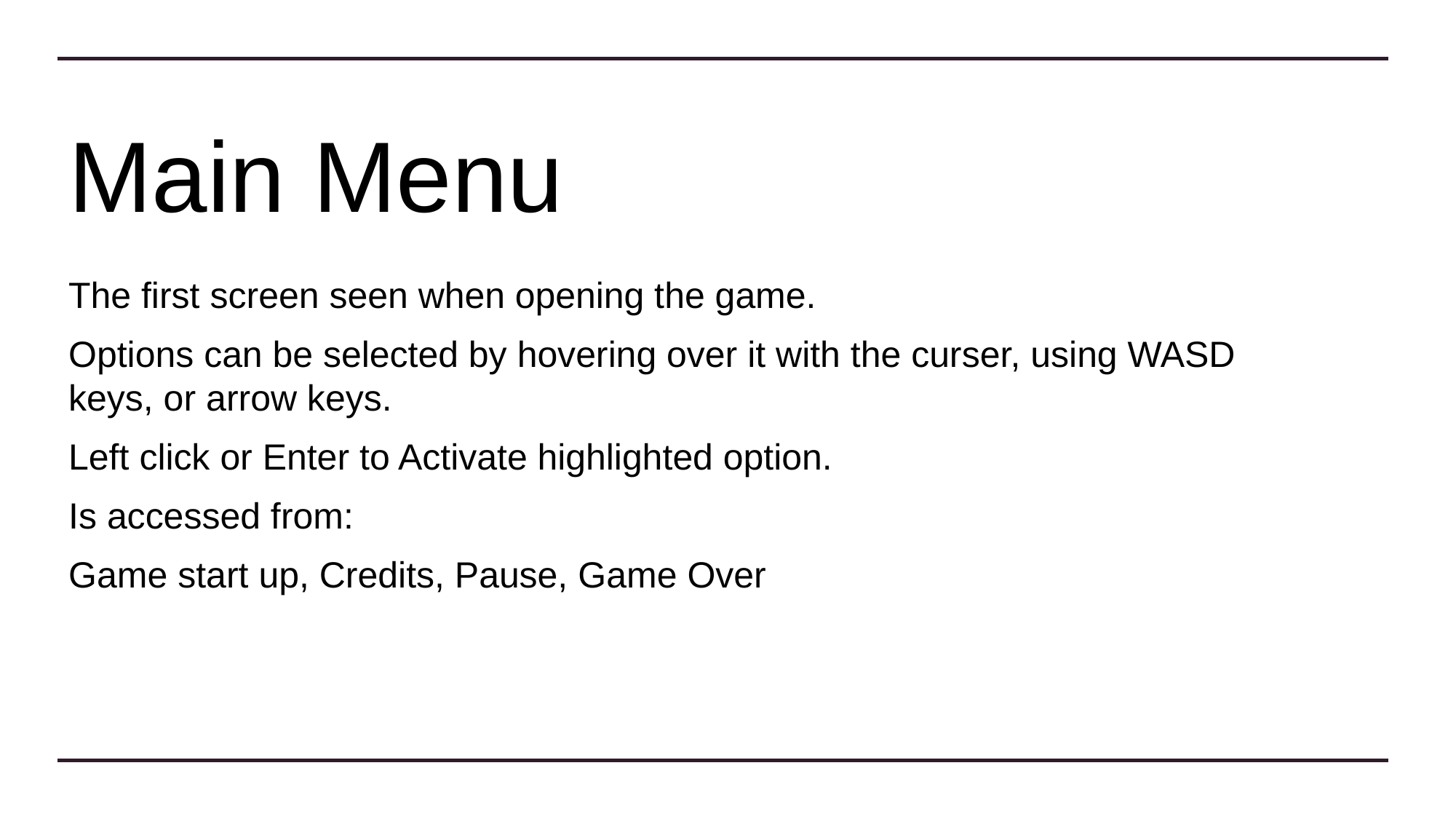

# Main Menu
The first screen seen when opening the game.
Options can be selected by hovering over it with the curser, using WASD keys, or arrow keys.
Left click or Enter to Activate highlighted option.
Is accessed from:
Game start up, Credits, Pause, Game Over